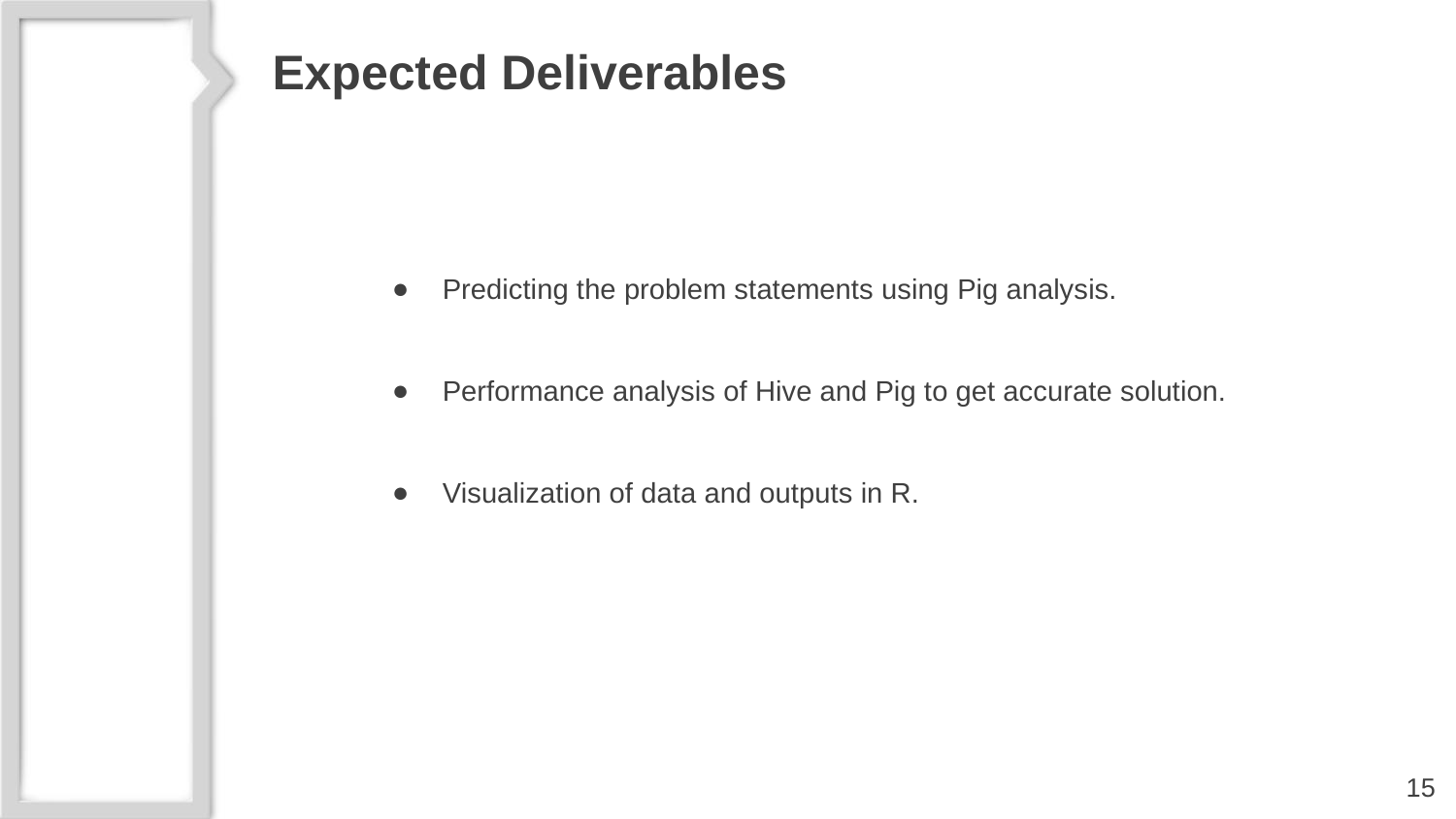

# Expected Deliverables

Predicting the problem statements using Pig analysis.

Performance analysis of Hive and Pig to get accurate solution.

Visualization of data and outputs in R.
15